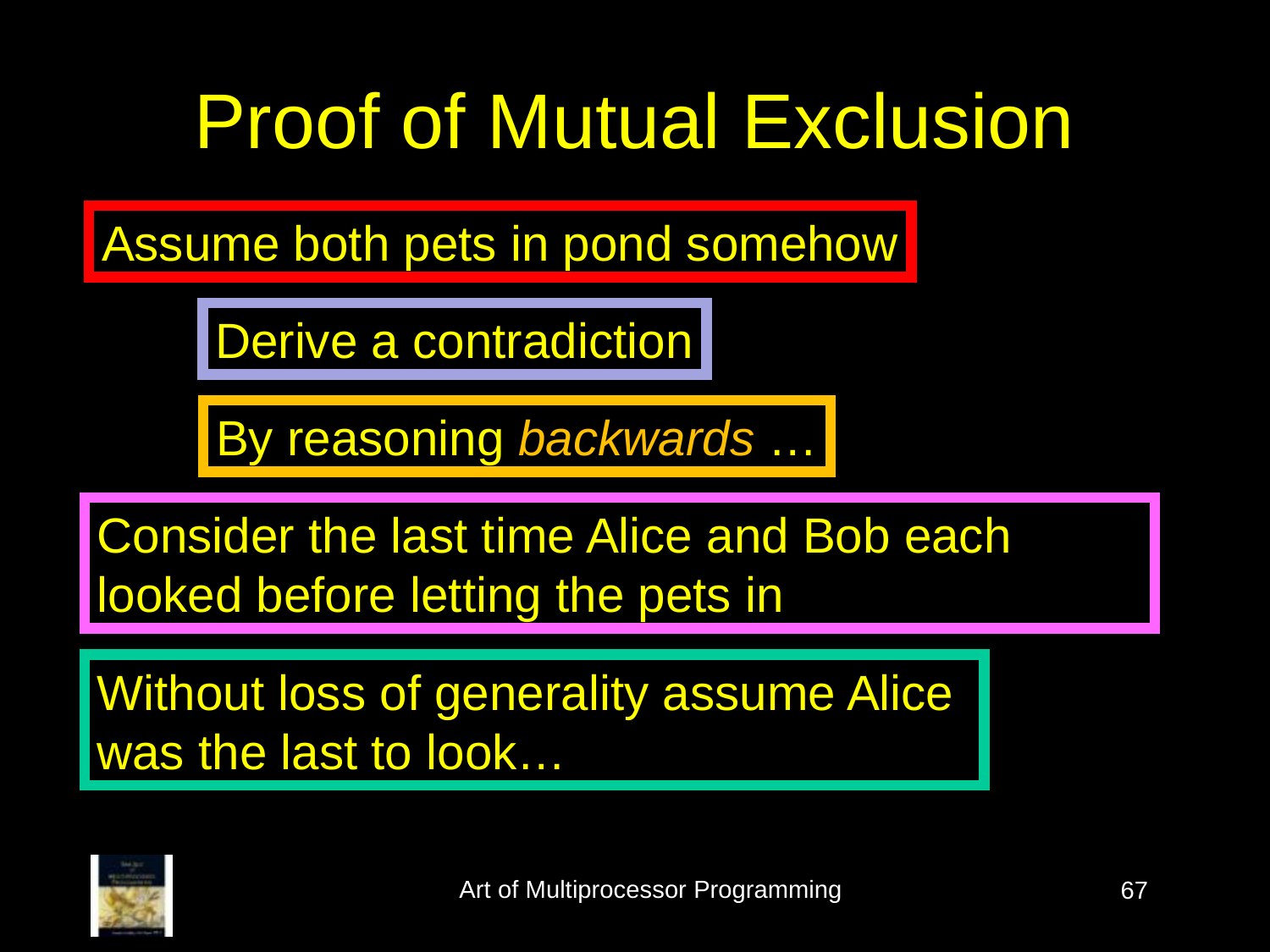

Proof of Mutual Exclusion
Assume both pets in pond somehow
Derive a contradiction
By reasoning backwards …
Consider the last time Alice and Bob each looked before letting the pets in
Without loss of generality assume Alice was the last to look…
Art of Multiprocessor Programming
67